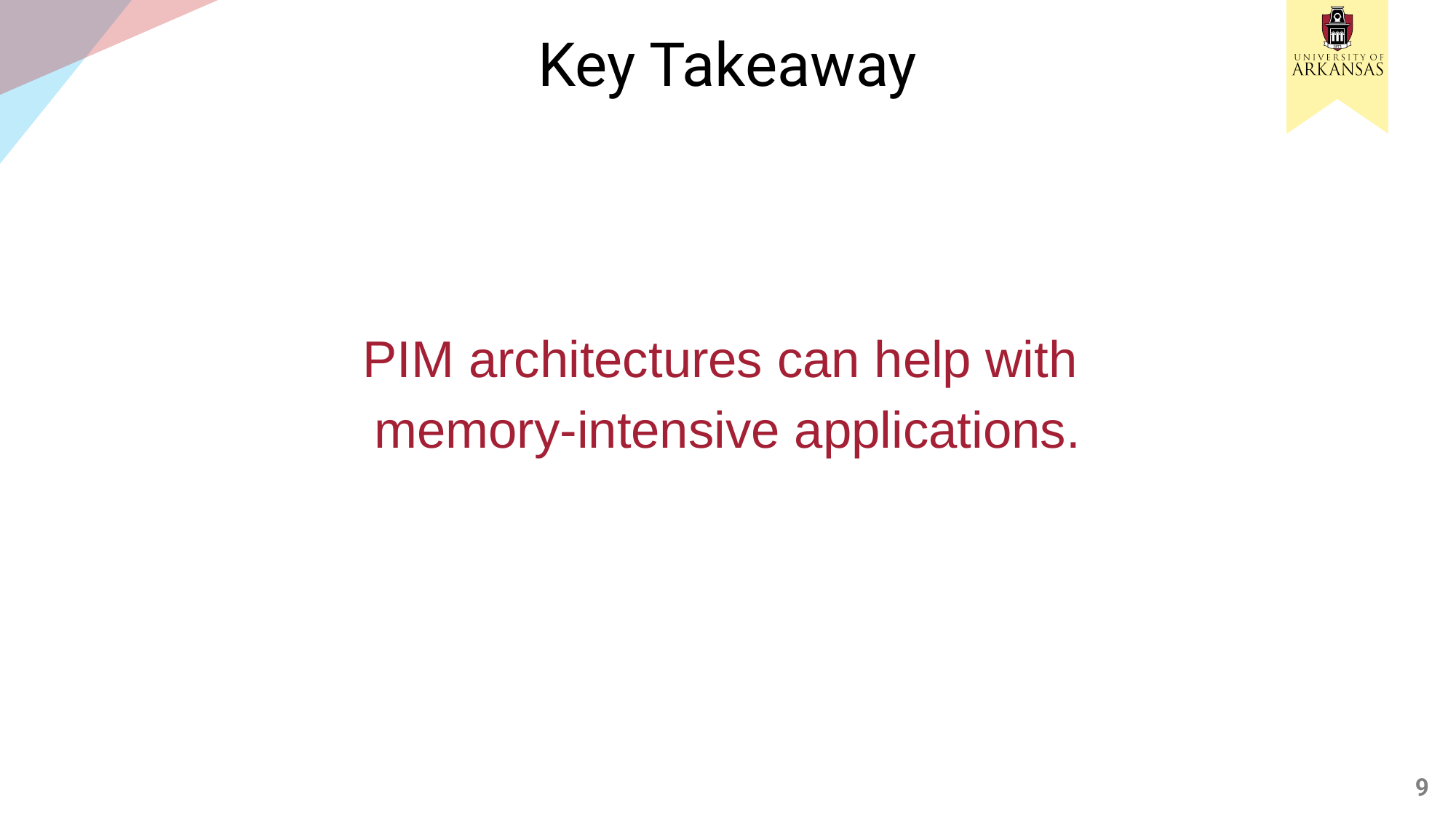

# Key Takeaway
PIM architectures can help with
memory-intensive applications.
9